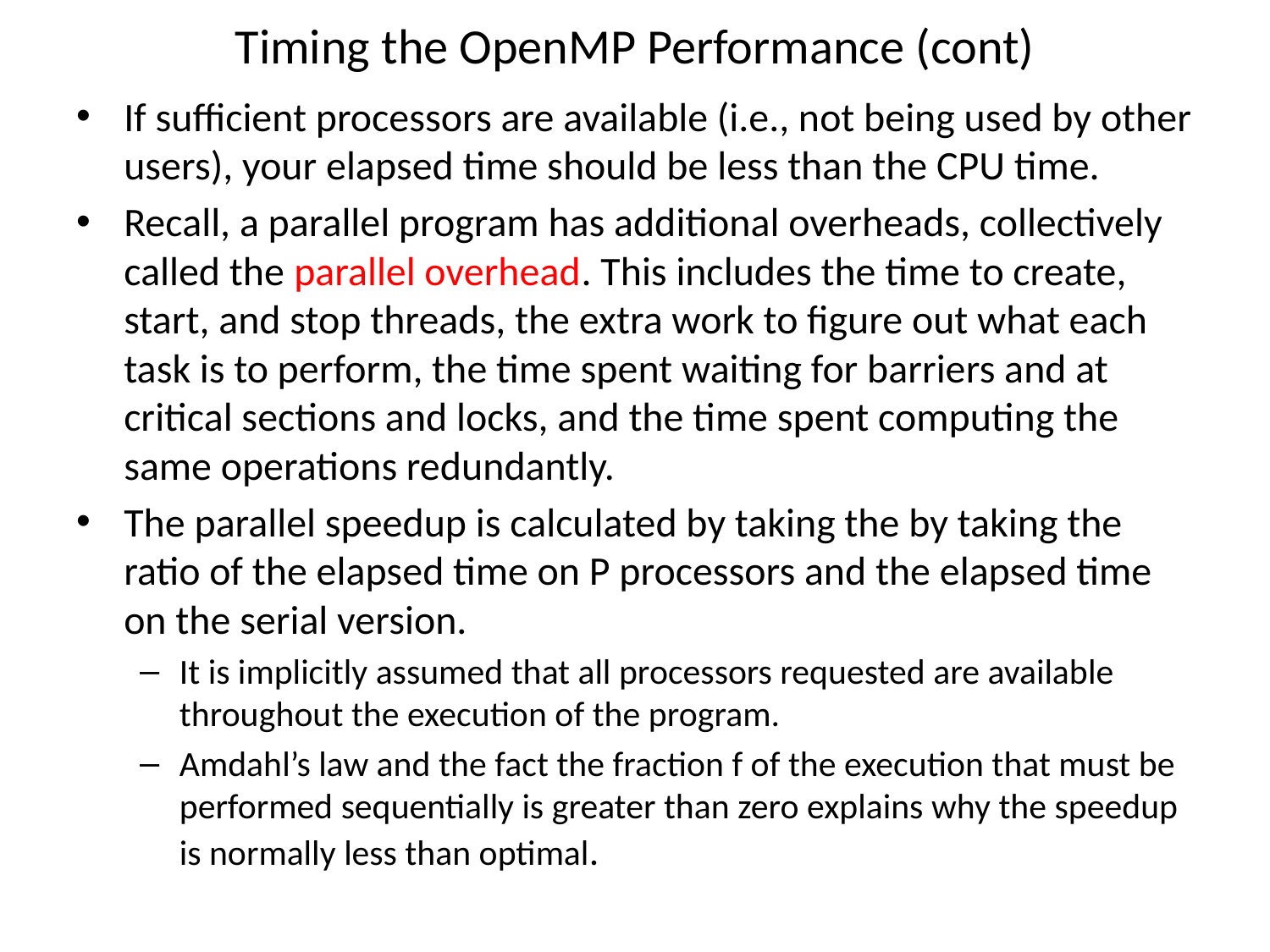

# Timing the OpenMP Performance (cont)
If sufficient processors are available (i.e., not being used by other users), your elapsed time should be less than the CPU time.
Recall, a parallel program has additional overheads, collectively called the parallel overhead. This includes the time to create, start, and stop threads, the extra work to figure out what each task is to perform, the time spent waiting for barriers and at critical sections and locks, and the time spent computing the same operations redundantly.
The parallel speedup is calculated by taking the by taking the ratio of the elapsed time on P processors and the elapsed time on the serial version.
It is implicitly assumed that all processors requested are available throughout the execution of the program.
Amdahl’s law and the fact the fraction f of the execution that must be performed sequentially is greater than zero explains why the speedup is normally less than optimal.